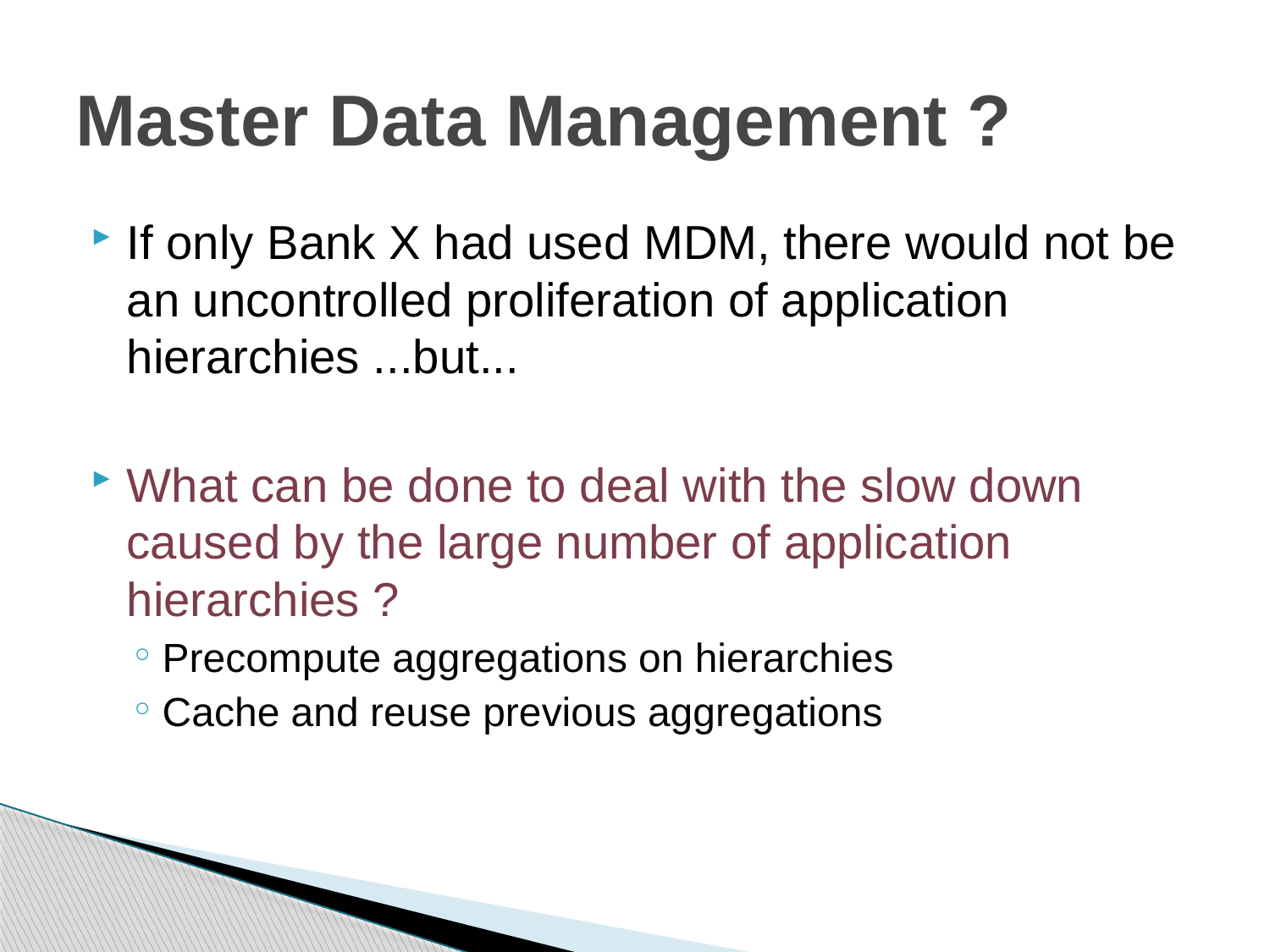

# Master Data Management ?
If only Bank X had used MDM, there would not be an uncontrolled proliferation of application hierarchies ...but...

What can be done to deal with the slow down caused by the large number of application hierarchies ?
Precompute aggregations on hierarchies
Cache and reuse previous aggregations